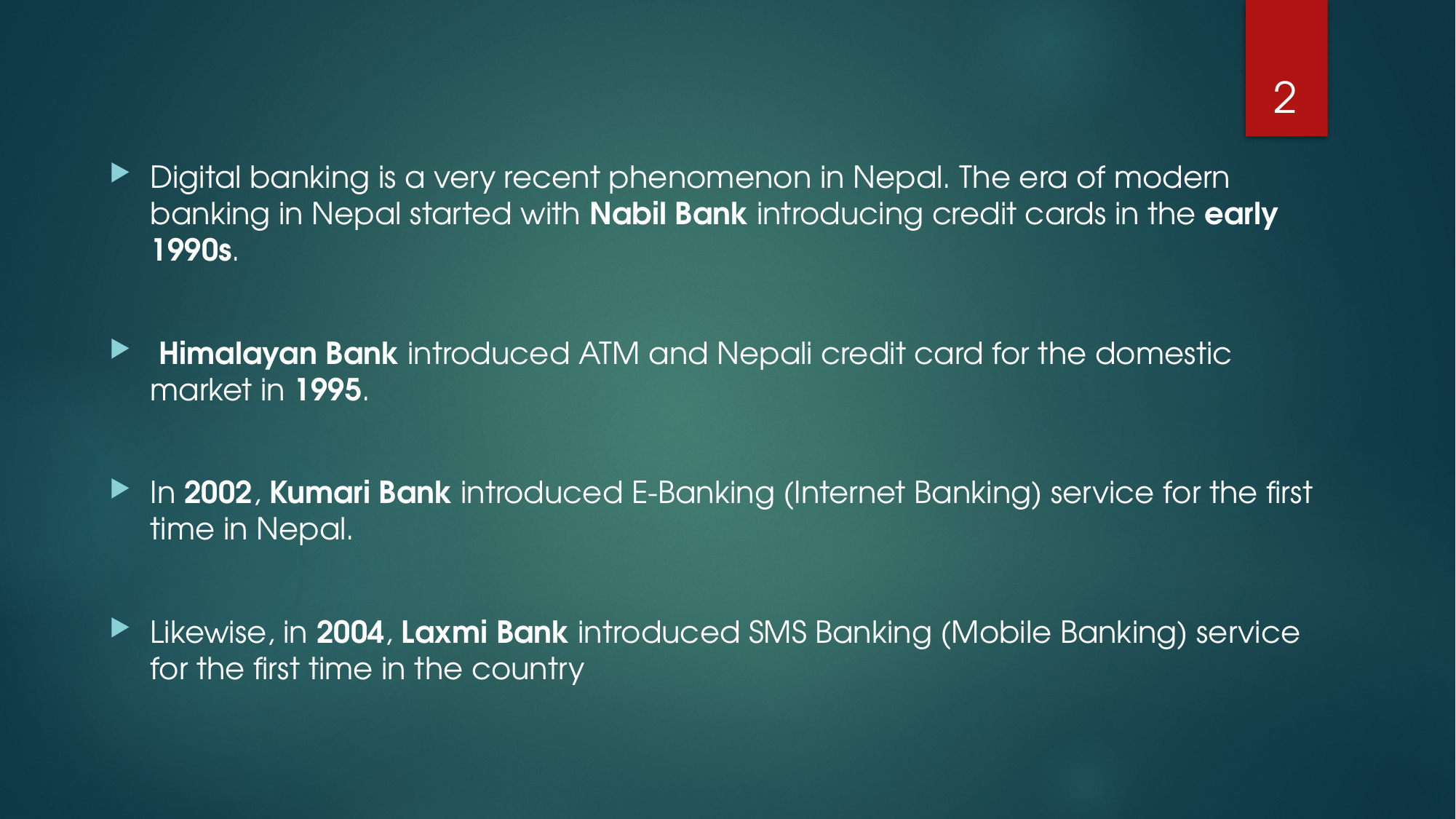

2
Digital banking is a very recent phenomenon in Nepal. The era of modern banking in Nepal started with Nabil Bank introducing credit cards in the early 1990s.

 Himalayan Bank introduced ATM and Nepali credit card for the domestic market in 1995.

In 2002, Kumari Bank introduced E-Banking (Internet Banking) service for the first time in Nepal.

Likewise, in 2004, Laxmi Bank introduced SMS Banking (Mobile Banking) service for the first time in the country